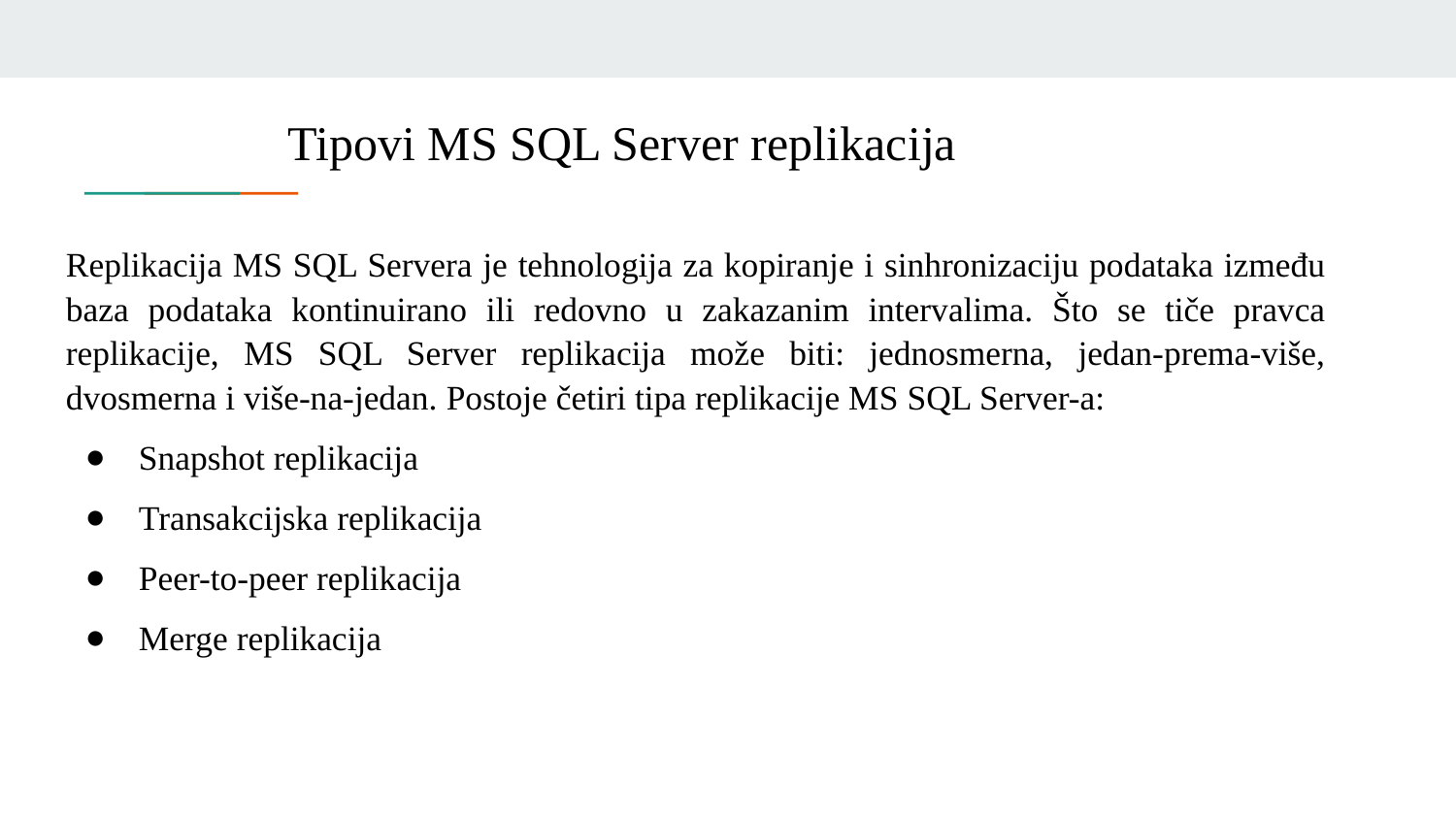

Tipovi MS SQL Server replikacija
Replikacija MS SQL Servera je tehnologija za kopiranje i sinhronizaciju podataka između baza podataka kontinuirano ili redovno u zakazanim intervalima. Što se tiče pravca replikacije, MS SQL Server replikacija može biti: jednosmerna, jedan-prema-više, dvosmerna i više-na-jedan. Postoje četiri tipa replikacije MS SQL Server-a:
Snapshot replikacija
Transakcijska replikacija
Peer-to-peer replikacija
Merge replikacija